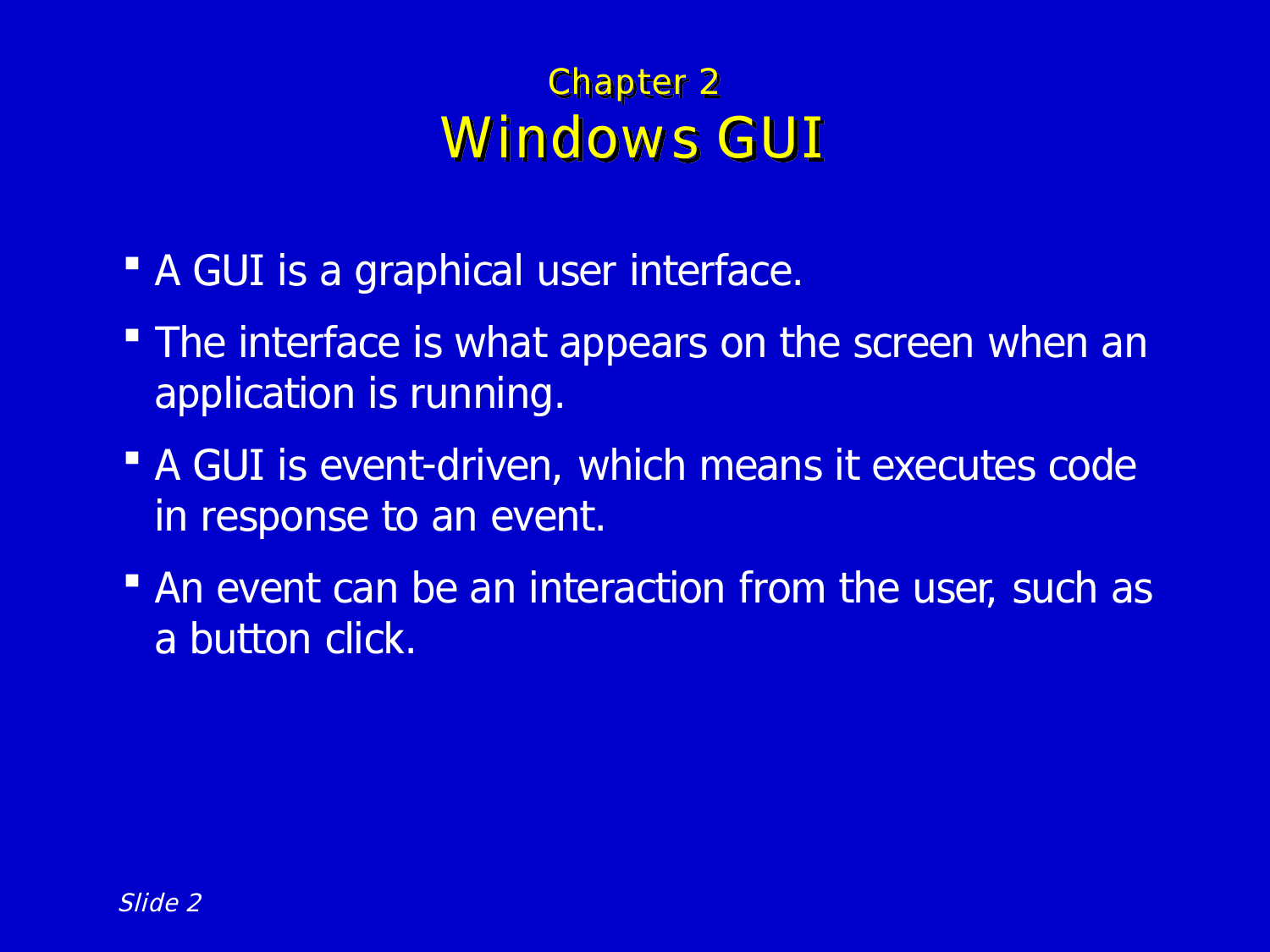

# Chapter 2 Windows GUI
A GUI is a graphical user interface.
The interface is what appears on the screen when an application is running.
A GUI is event-driven, which means it executes code in response to an event.
An event can be an interaction from the user, such as a button click.
Slide 2